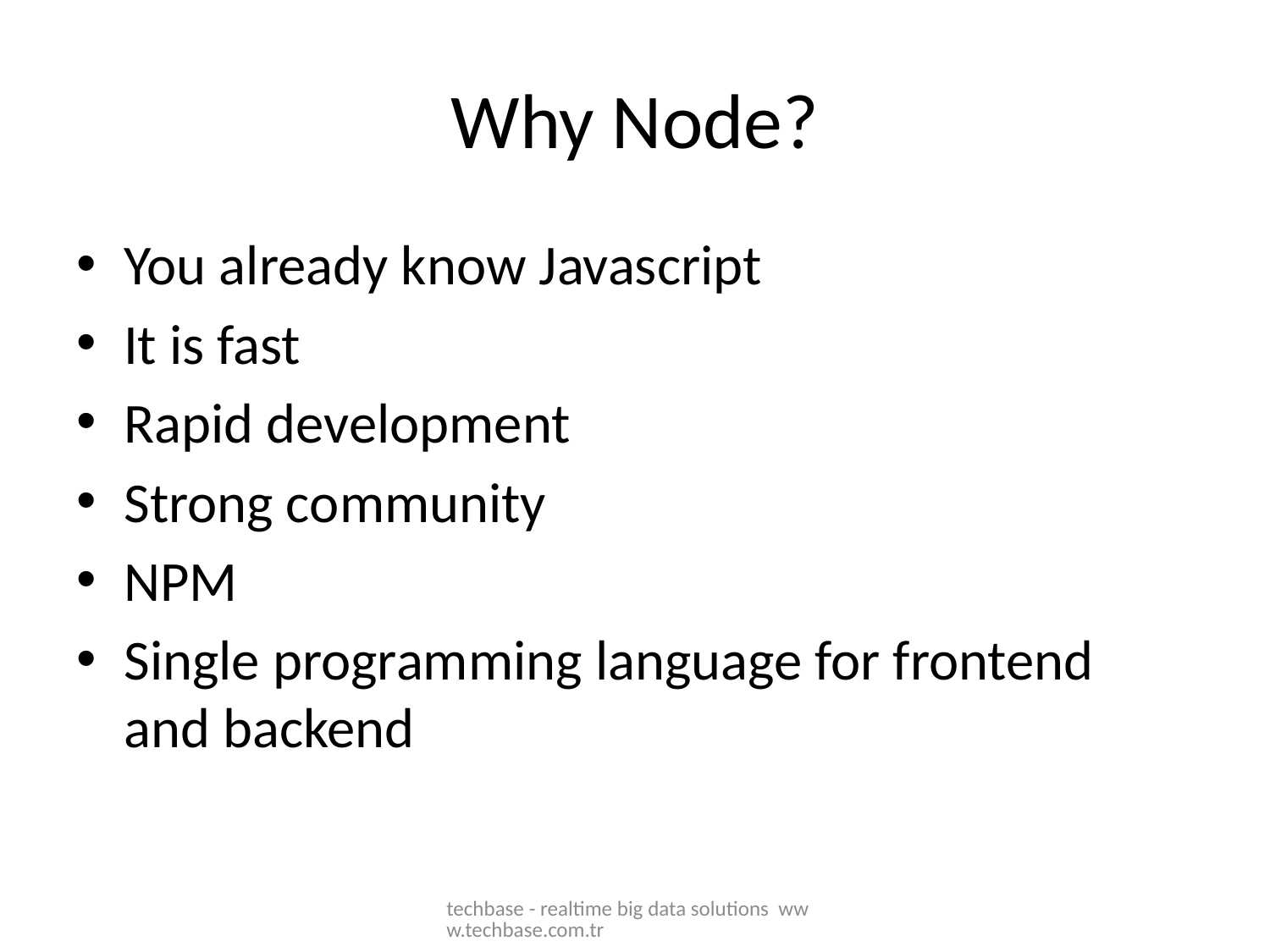

# Why Node?
You already know Javascript
It is fast
Rapid development
Strong community
NPM
Single programming language for frontend and backend
techbase - realtime big data solutions  www.techbase.com.tr